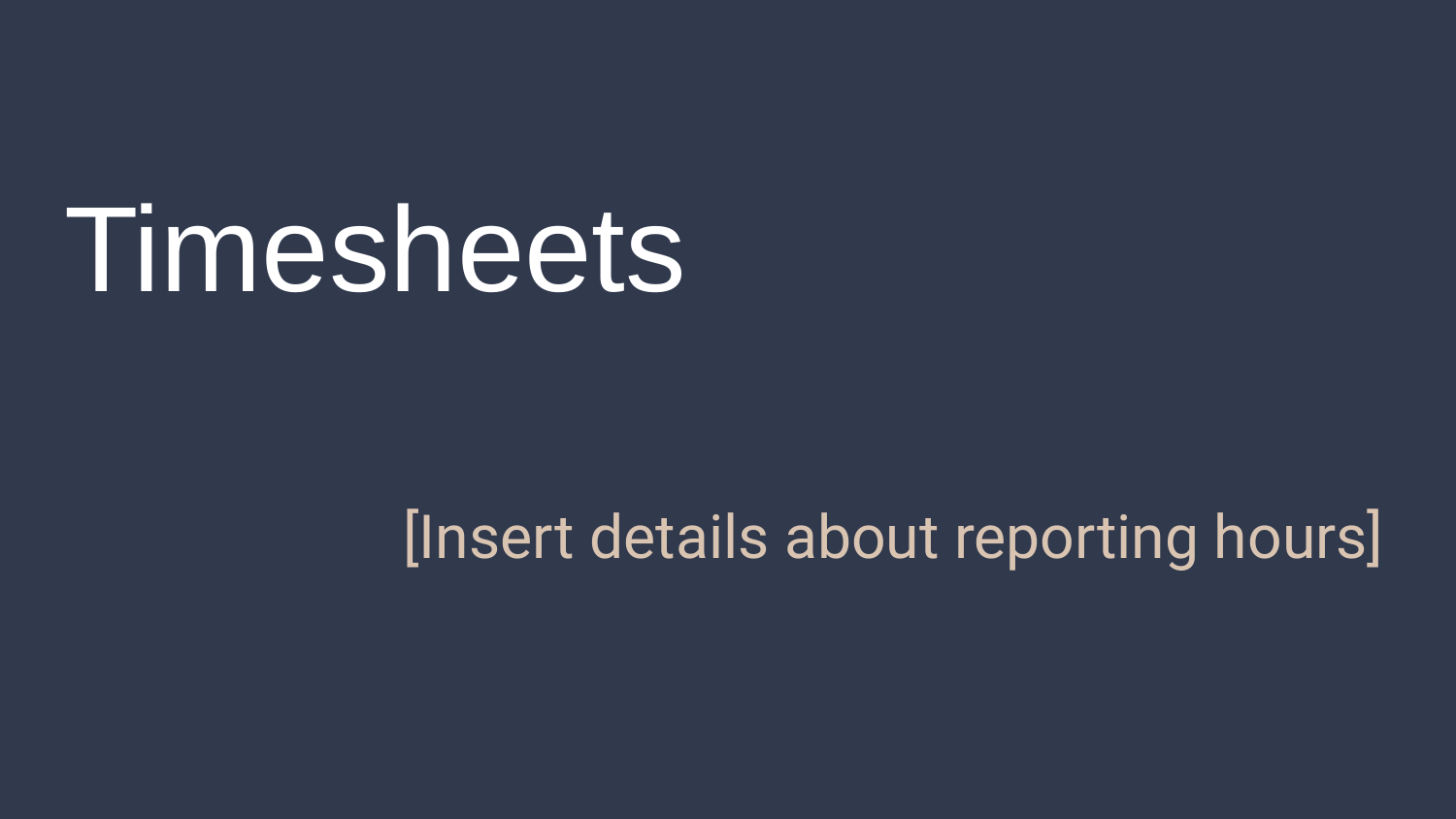

# Timesheets
[Insert details about reporting hours]